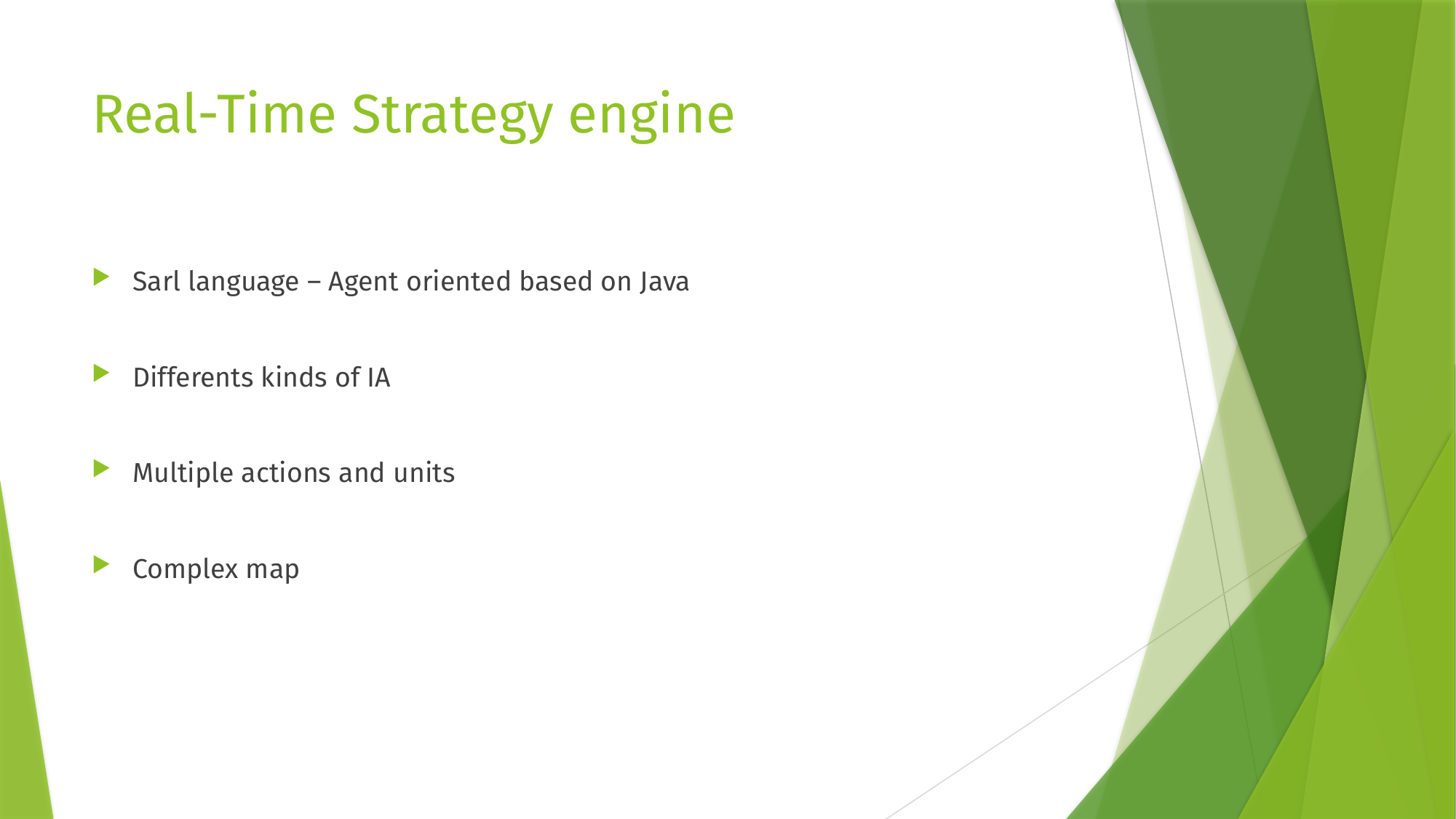

# Real-Time Strategy engine
Sarl language – Agent oriented based on Java

Differents kinds of IA

Multiple actions and units

Complex map